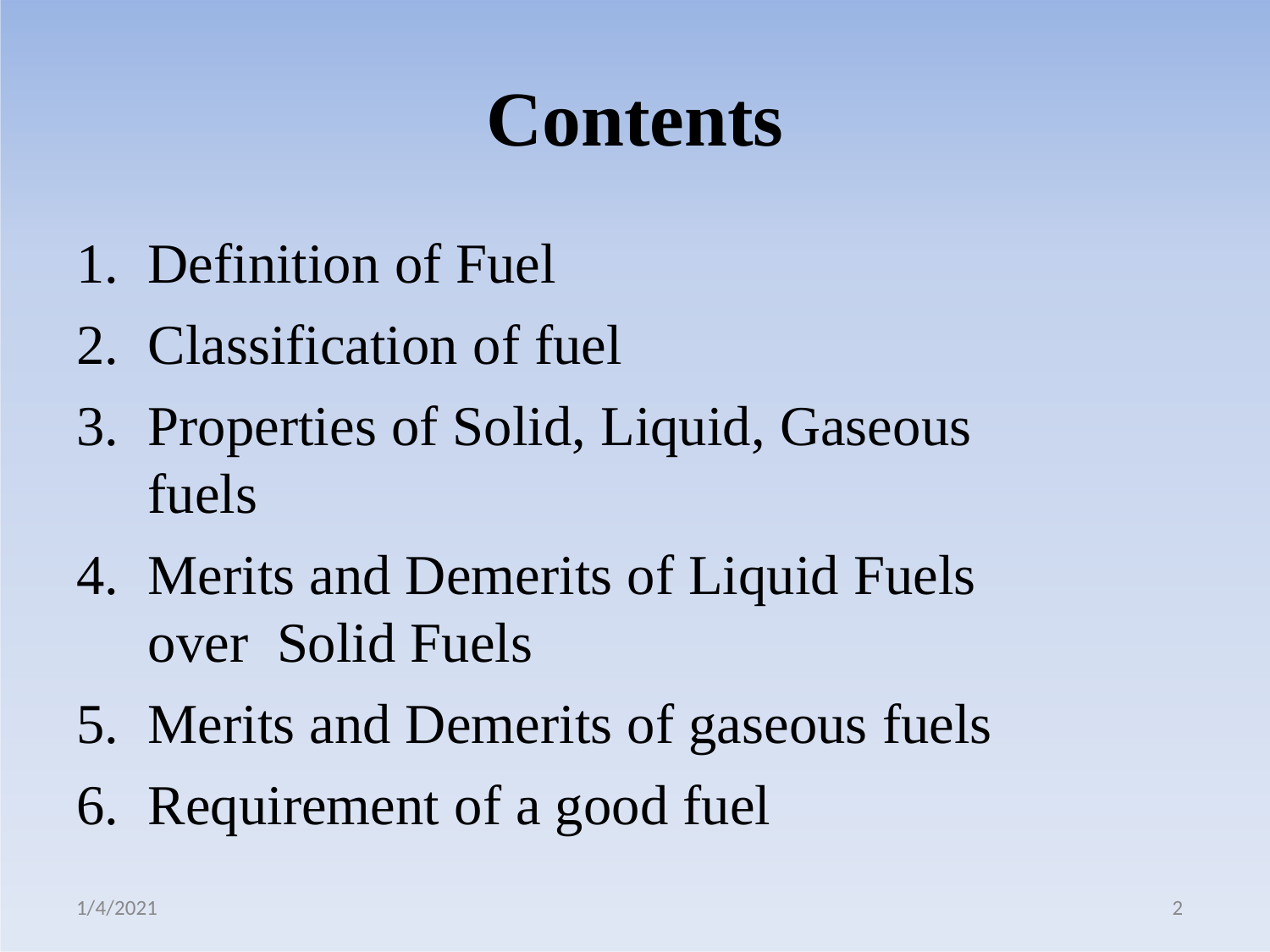

# Contents
Definition of Fuel
Classification of fuel
Properties of Solid, Liquid, Gaseous fuels
Merits and Demerits of Liquid Fuels over  Solid Fuels
Merits and Demerits of gaseous fuels
Requirement of a good fuel
1/4/2021
2